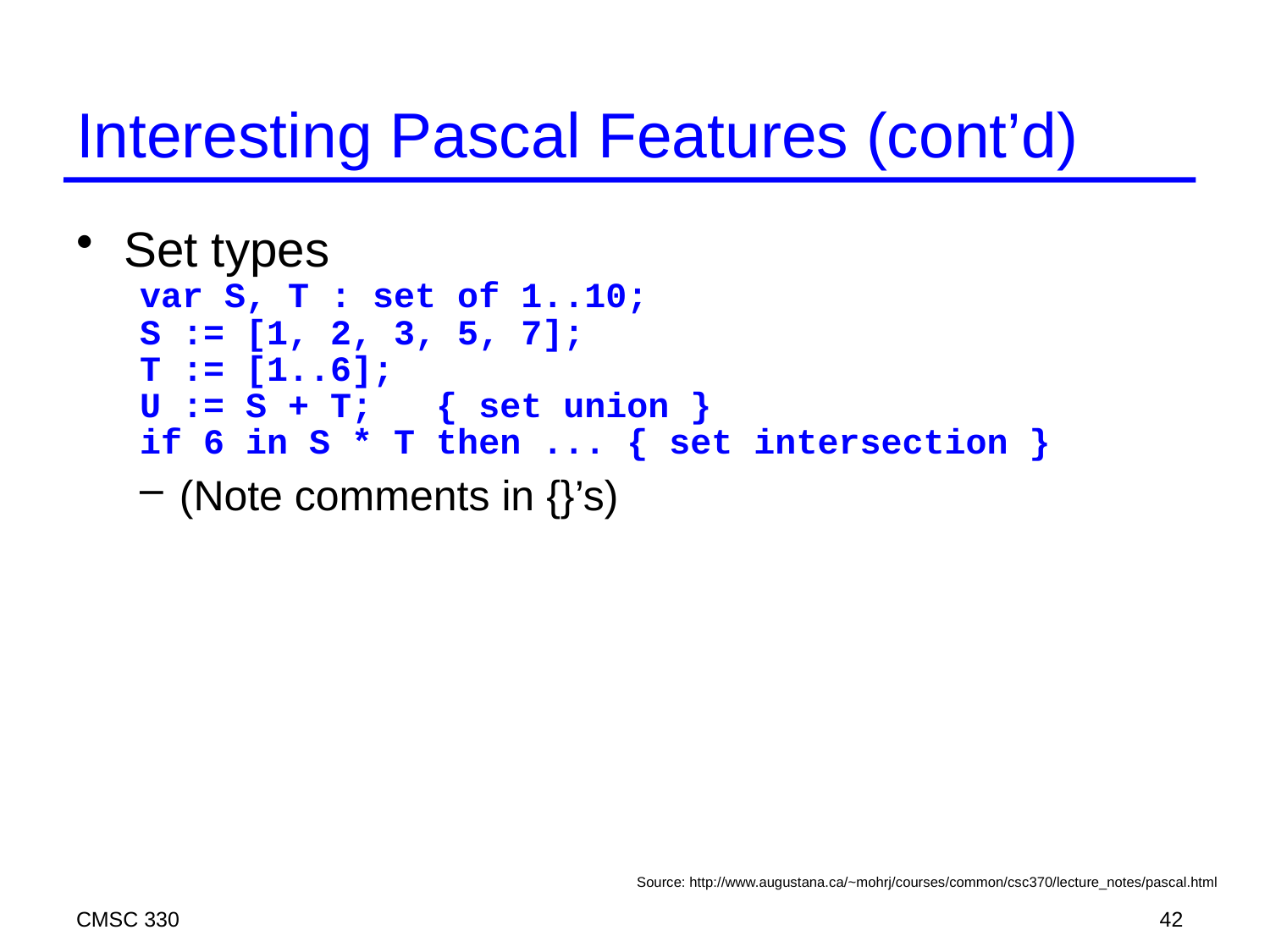

# Interesting Pascal Features (cont’d)
Set types
var S, T : set of 1..10;
S := [1, 2, 3, 5, 7];
T := [1..6];
U := S + T;   { set union }
if 6 in S * T then ... { set intersection }
(Note comments in {}’s)

Source: http://www.augustana.ca/~mohrj/courses/common/csc370/lecture_notes/pascal.html
CMSC 330
42